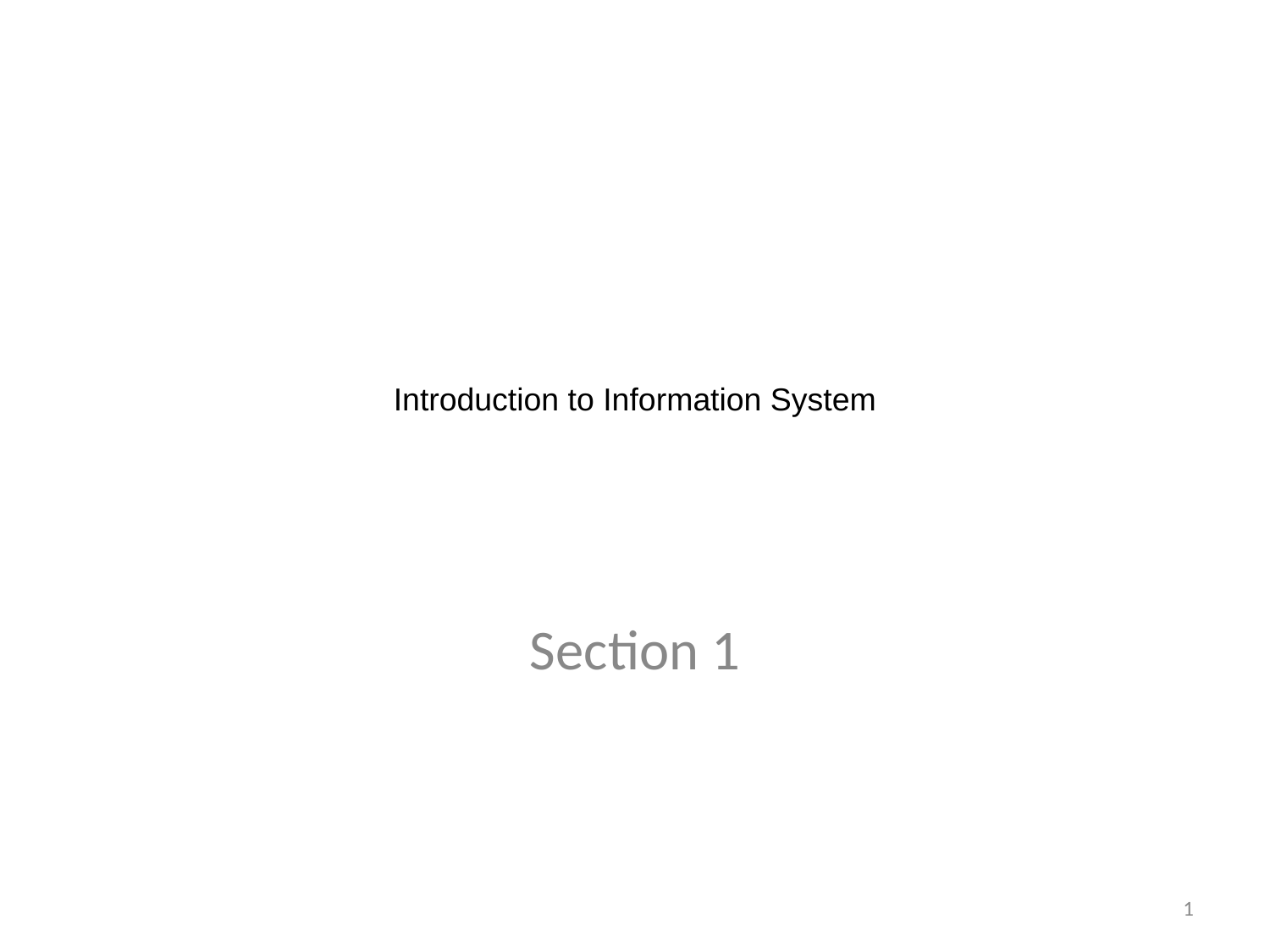

# Introduction to Information System

Section 1
1